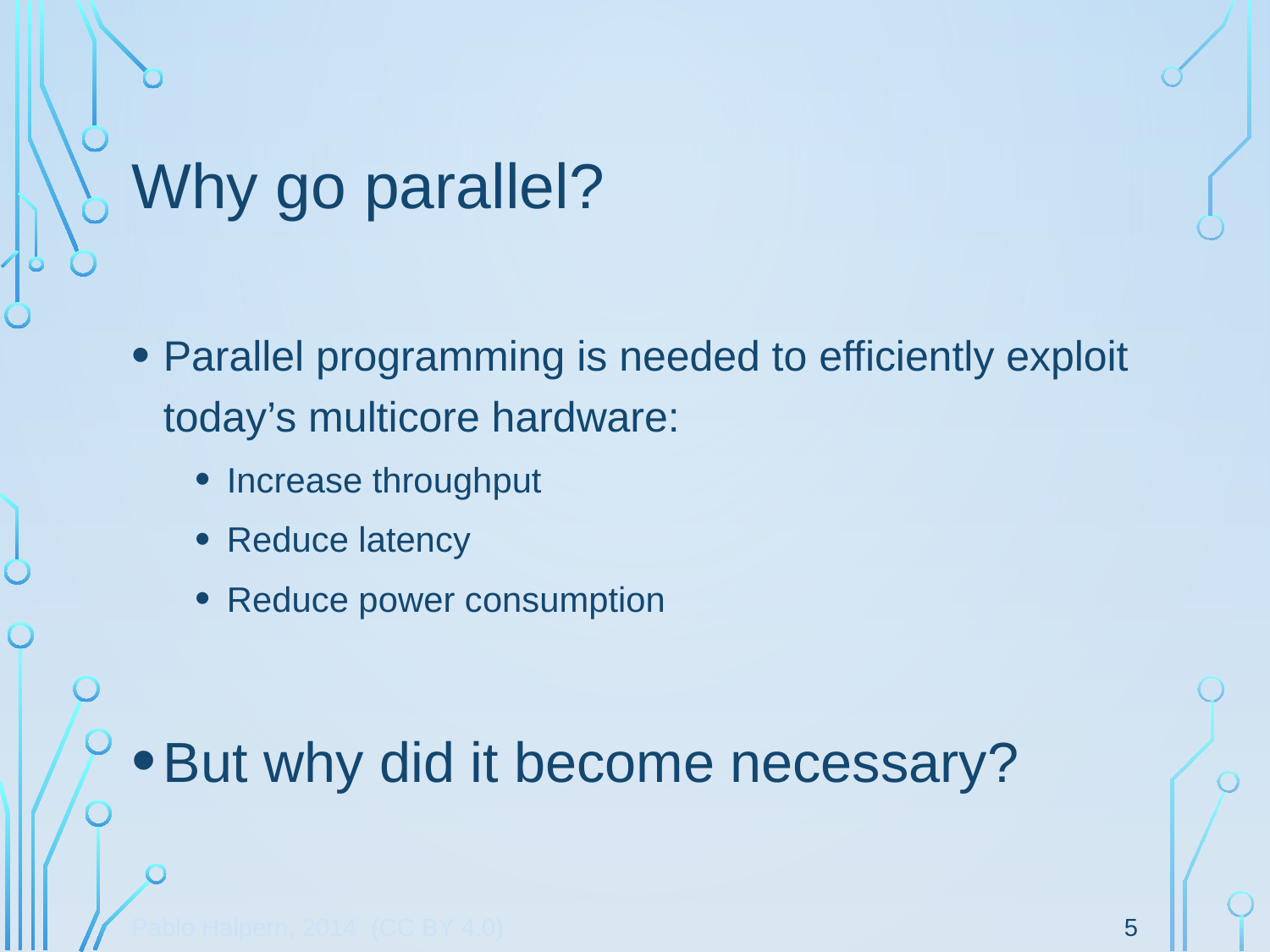

# Why go parallel?
Parallel programming is needed to efficiently exploit today’s multicore hardware:
Increase throughput
Reduce latency
Reduce power consumption

But why did it become necessary?
5
Pablo Halpern, 2014  (CC BY 4.0)